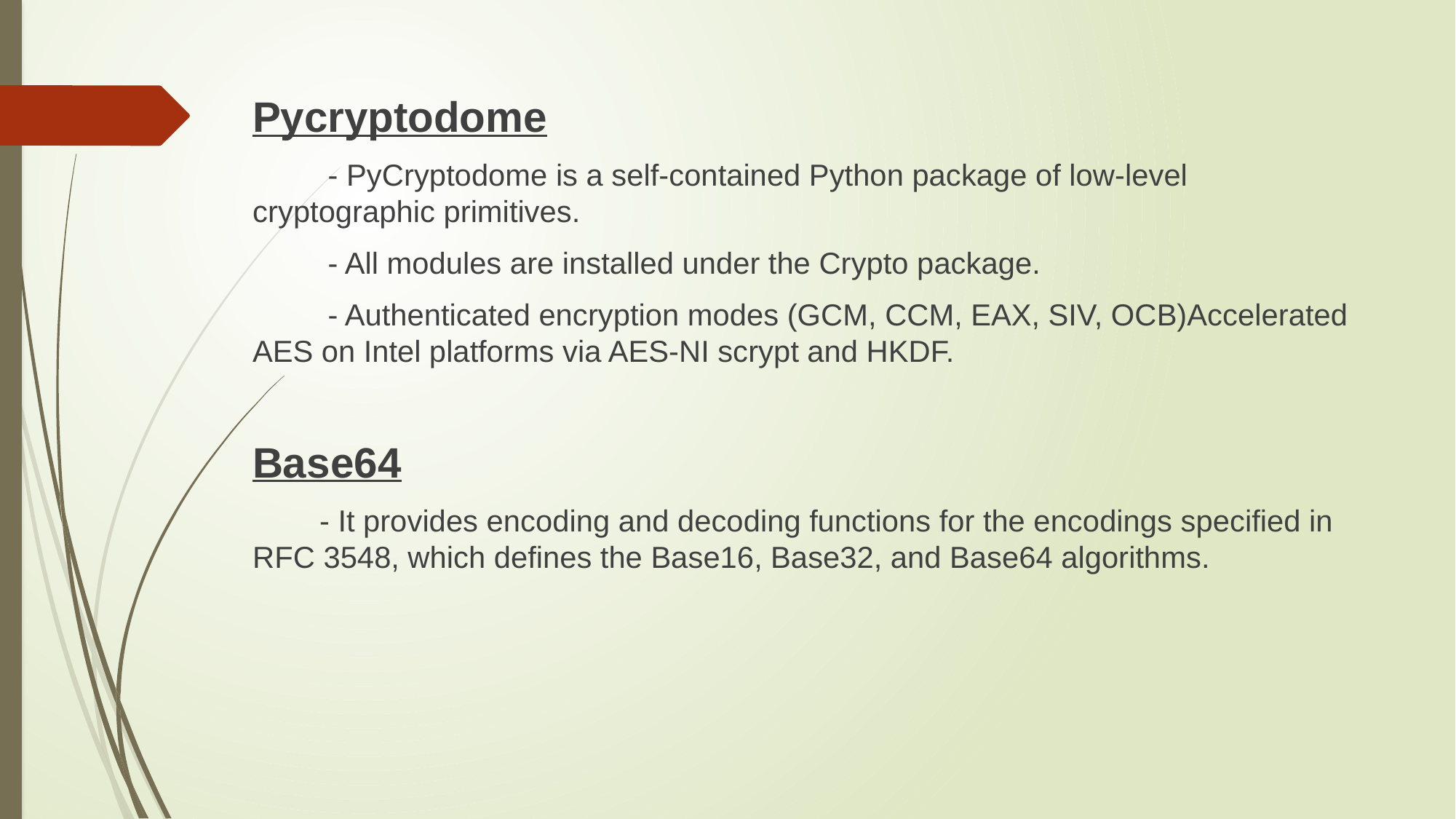

Pycryptodome
         - PyCryptodome is a self-contained Python package of low-level cryptographic primitives.
         - All modules are installed under the Crypto package.
         - Authenticated encryption modes (GCM, CCM, EAX, SIV, OCB)Accelerated AES on Intel platforms via AES-NI scrypt and HKDF.

Base64
        - It provides encoding and decoding functions for the encodings specified in RFC 3548, which defines the Base16, Base32, and Base64 algorithms.